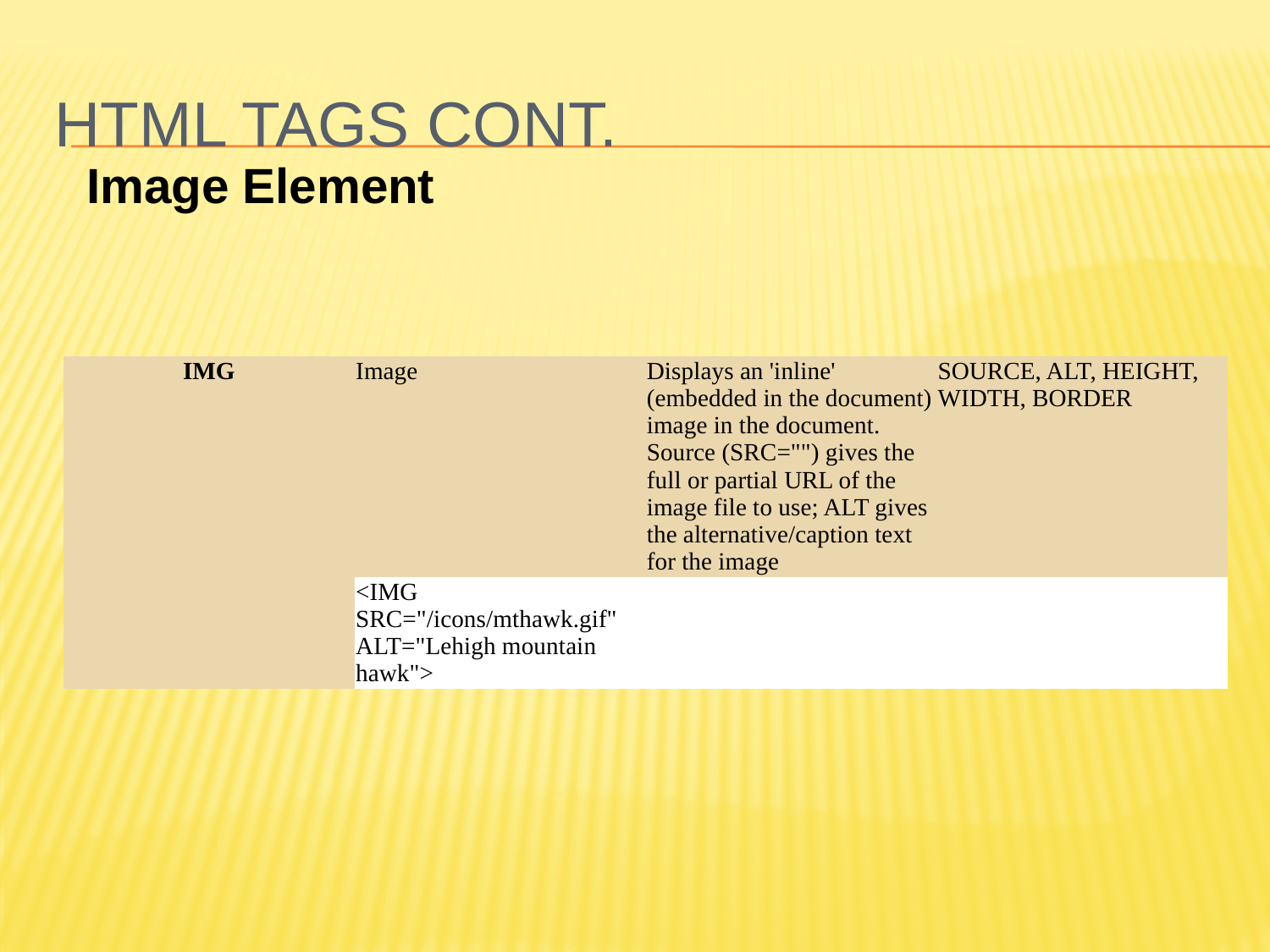

# HTML Tags cont.
Image Element

| IMG | Image | Displays an 'inline' (embedded in the document) image in the document. Source (SRC="") gives the full or partial URL of the image file to use; ALT gives the alternative/caption text for the image | SOURCE, ALT, HEIGHT, WIDTH, BORDER |
| --- | --- | --- | --- |
|  | <IMG SRC="/icons/mthawk.gif" ALT="Lehigh mountain hawk"> |  |  |